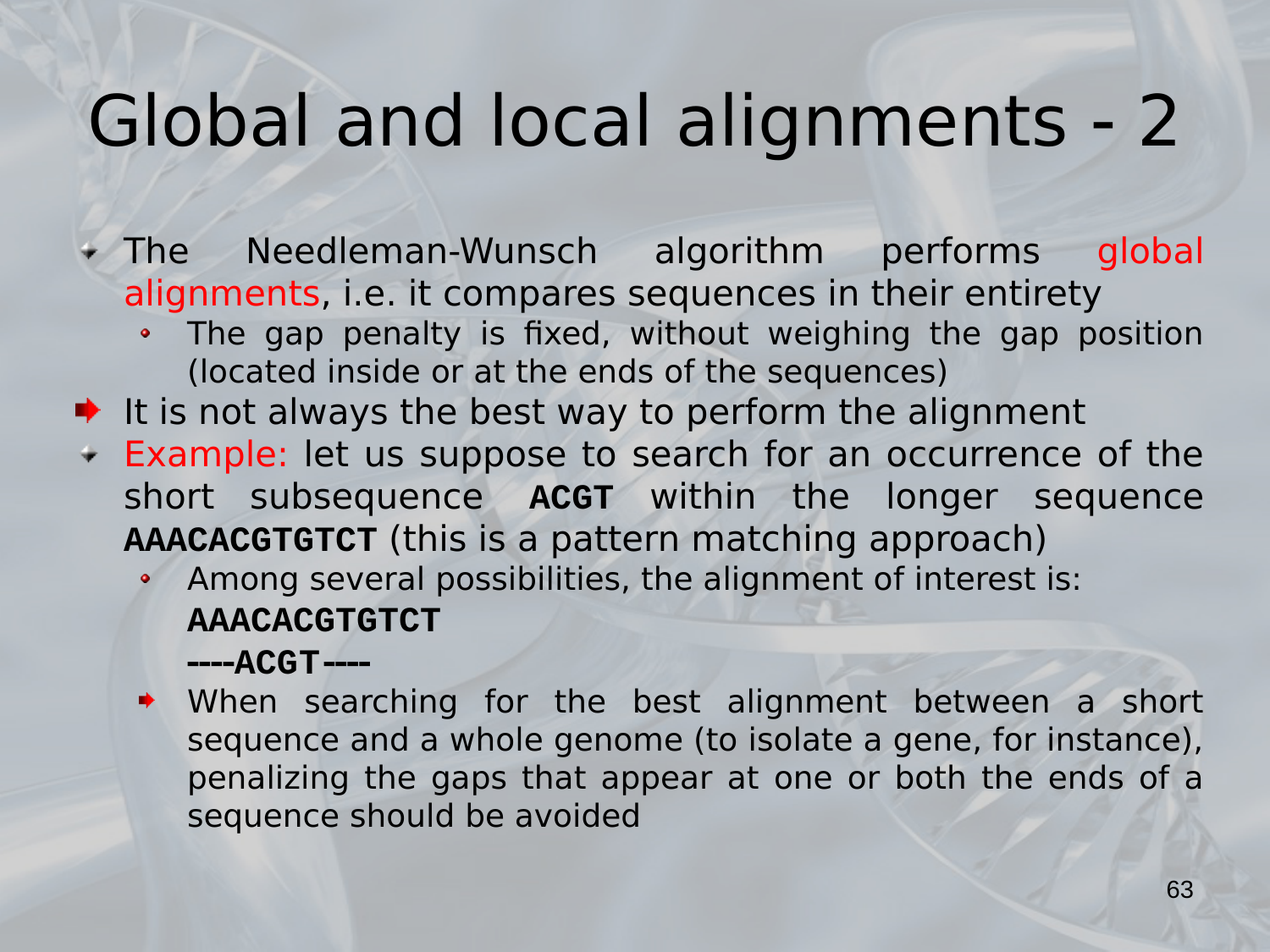

Global and local alignments − 2
The Needleman-Wunsch algorithm performs global alignments, i.e. it compares sequences in their entirety
The gap penalty is fixed, without weighing the gap position (located inside or at the ends of the sequences)
It is not always the best way to perform the alignment
Example: let us suppose to search for an occurrence of the short subsequence ACGT within the longer sequence AAACACGTGTCT (this is a pattern matching approach)
Among several possibilities, the alignment of interest is:
	AAACACGTGTCT
	−−−−ACG T −−−−
When searching for the best alignment between a short sequence and a whole genome (to isolate a gene, for instance), penalizing the gaps that appear at one or both the ends of a sequence should be avoided

63